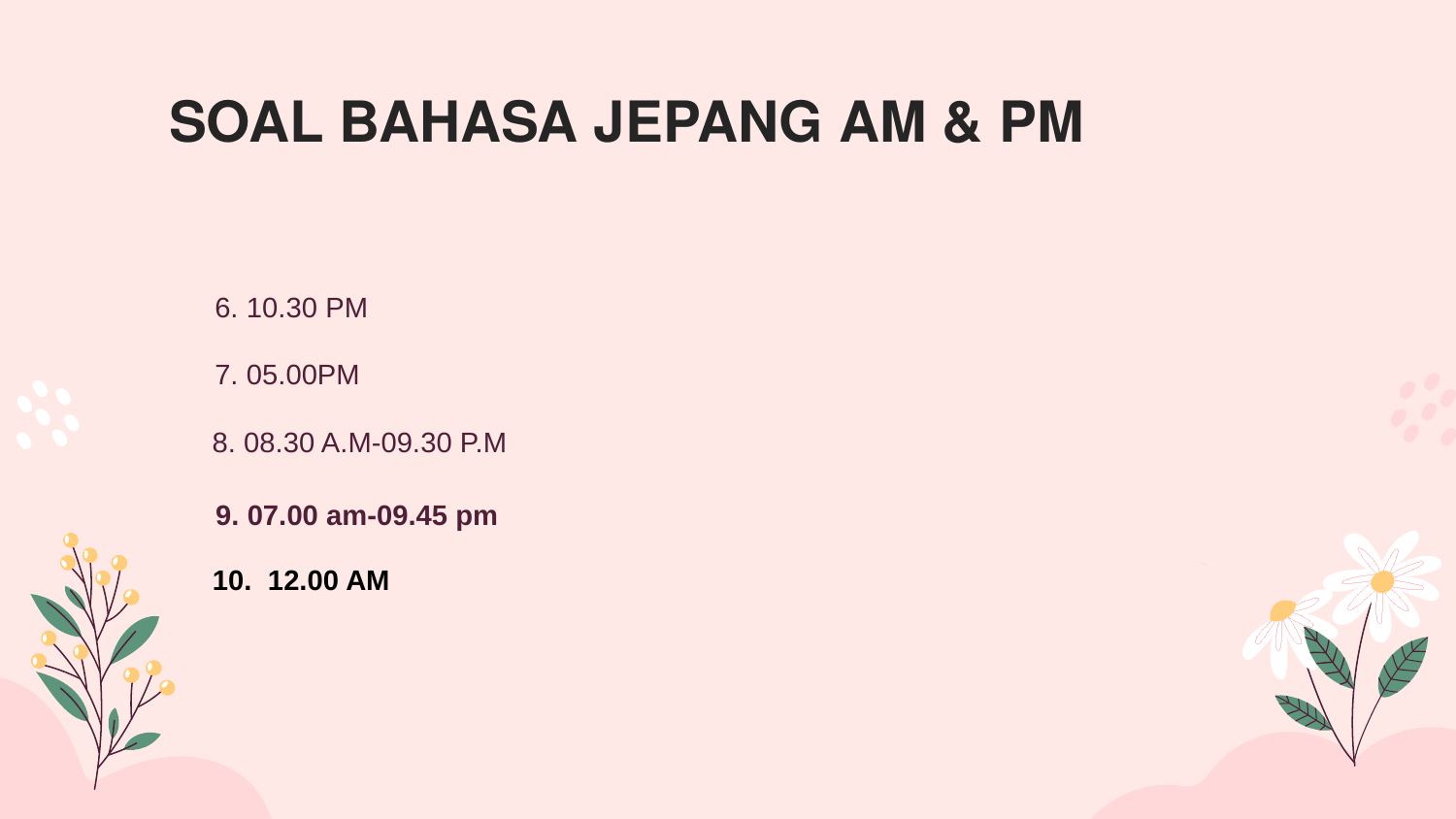

# SOAL BAHASA JEPANG AM & PM
7. 05.00PM

6. 10.30 PM
8. 08.30 A.M-09.30 P.M
 9. 07.00 am-09.45 pm

10.  12.00 AM